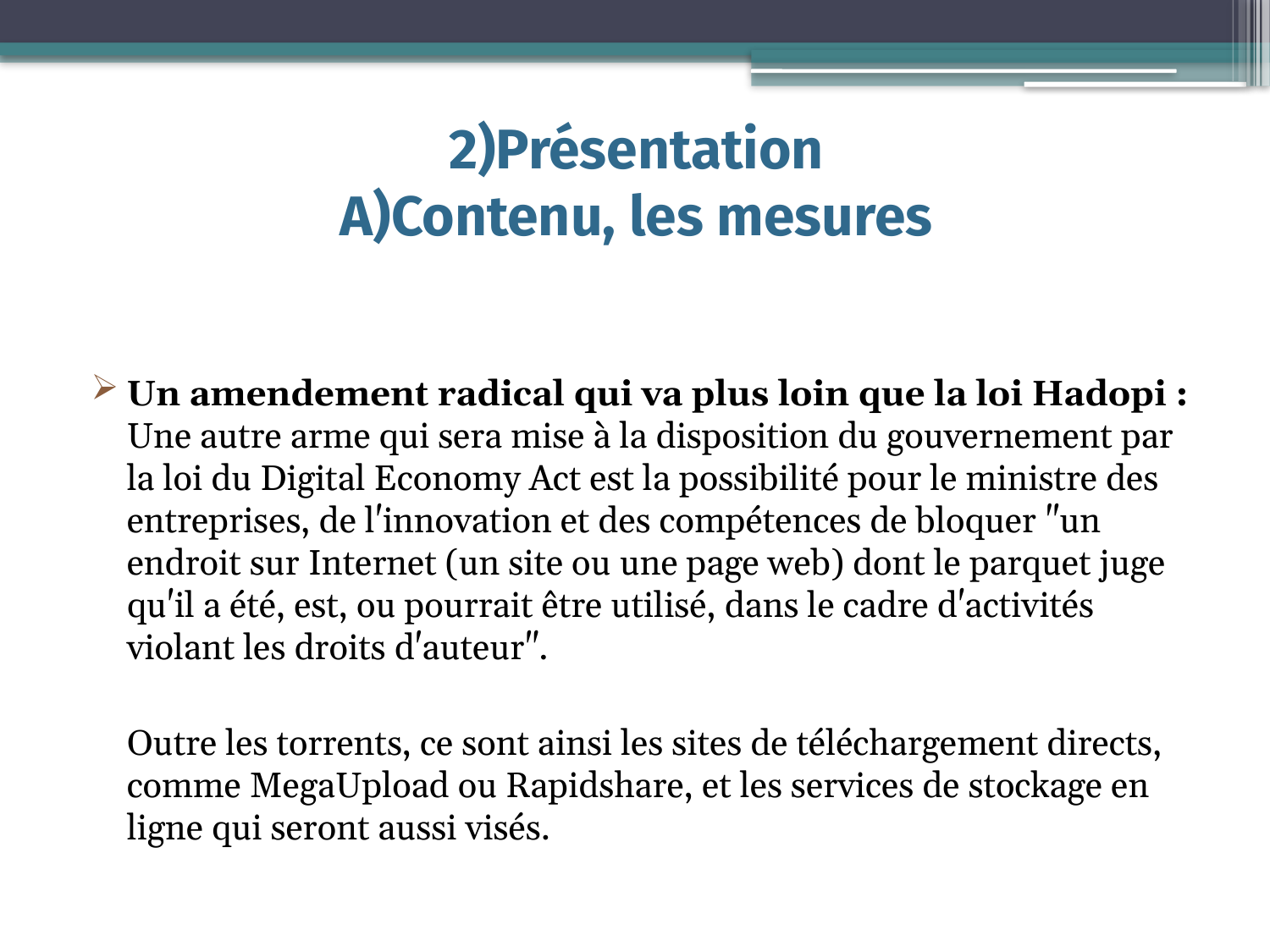

# 2)Présentation A)Contenu, les mesures

Un amendement radical qui va plus loin que la loi Hadopi : Une autre arme qui sera mise à la disposition du gouvernement par la loi du Digital Economy Act est la possibilité pour le ministre des entreprises, de l'innovation et des compétences de bloquer "un endroit sur Internet (un site ou une page web) dont le parquet juge qu'il a été, est, ou pourrait être utilisé, dans le cadre d'activités violant les droits d'auteur".

	Outre les torrents, ce sont ainsi les sites de téléchargement directs, comme MegaUpload ou Rapidshare, et les services de stockage en ligne qui seront aussi visés.